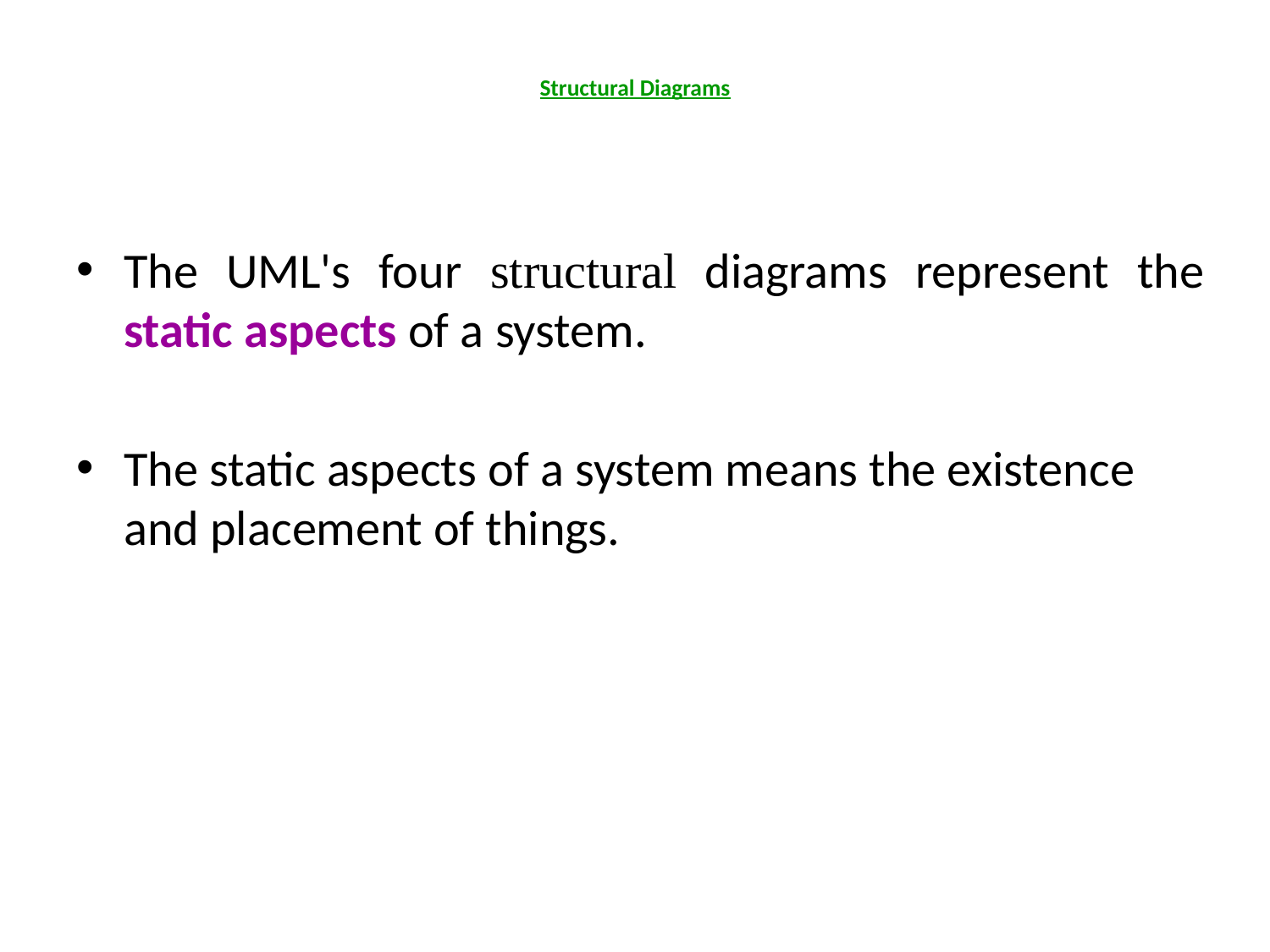

# Structural Diagrams
The UML's four structural diagrams represent the static aspects of a system.

The static aspects of a system means the existence and placement of things.